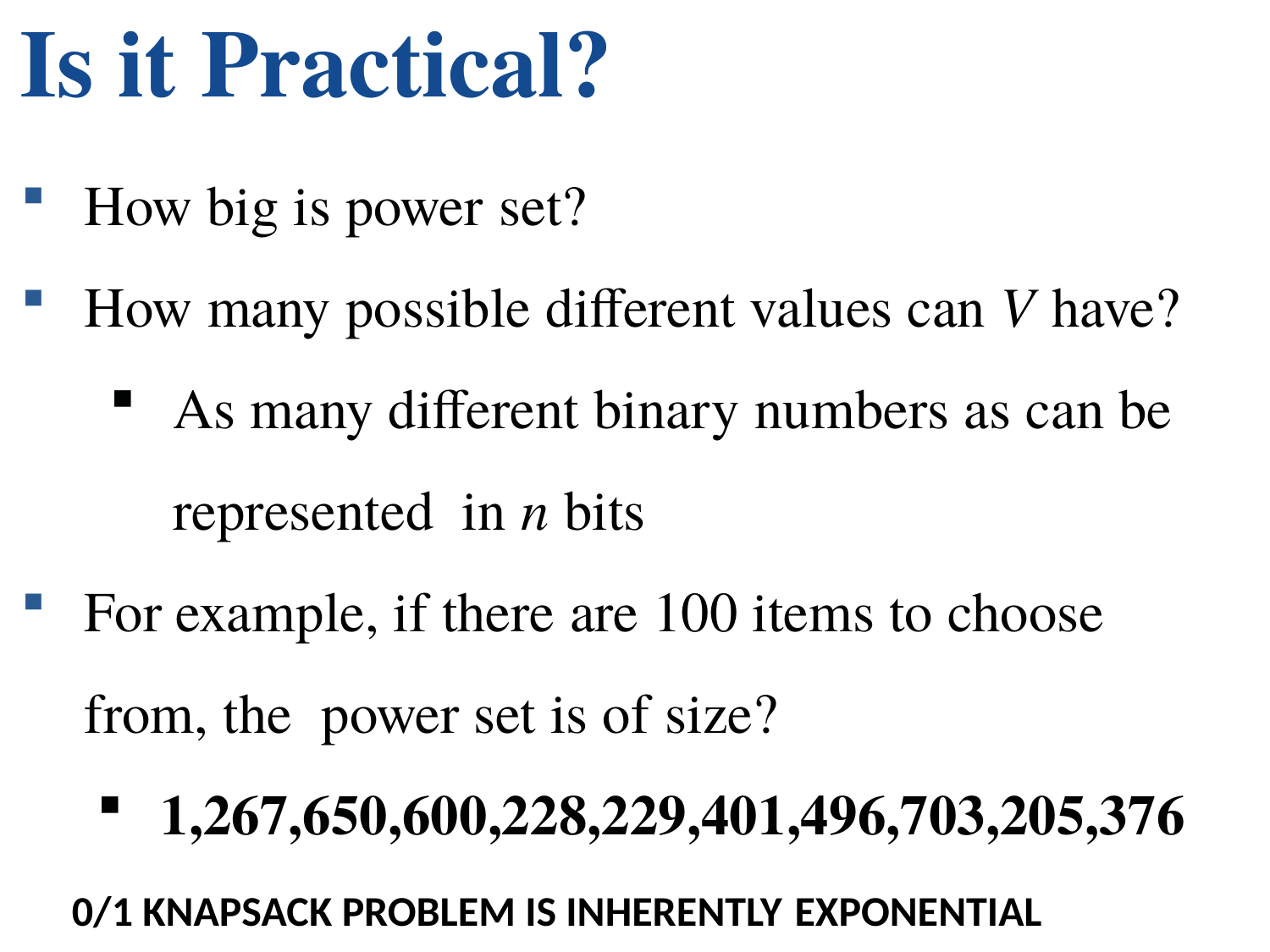

# Is it Practical?
How big is power set?
How many possible different values can V have?
As many different binary numbers as can be represented  in n bits
For example, if there are 100 items to choose from, the  power set is of size?
1,267,650,600,228,229,401,496,703,205,376
0/1 knapsack problem is inherently exponential